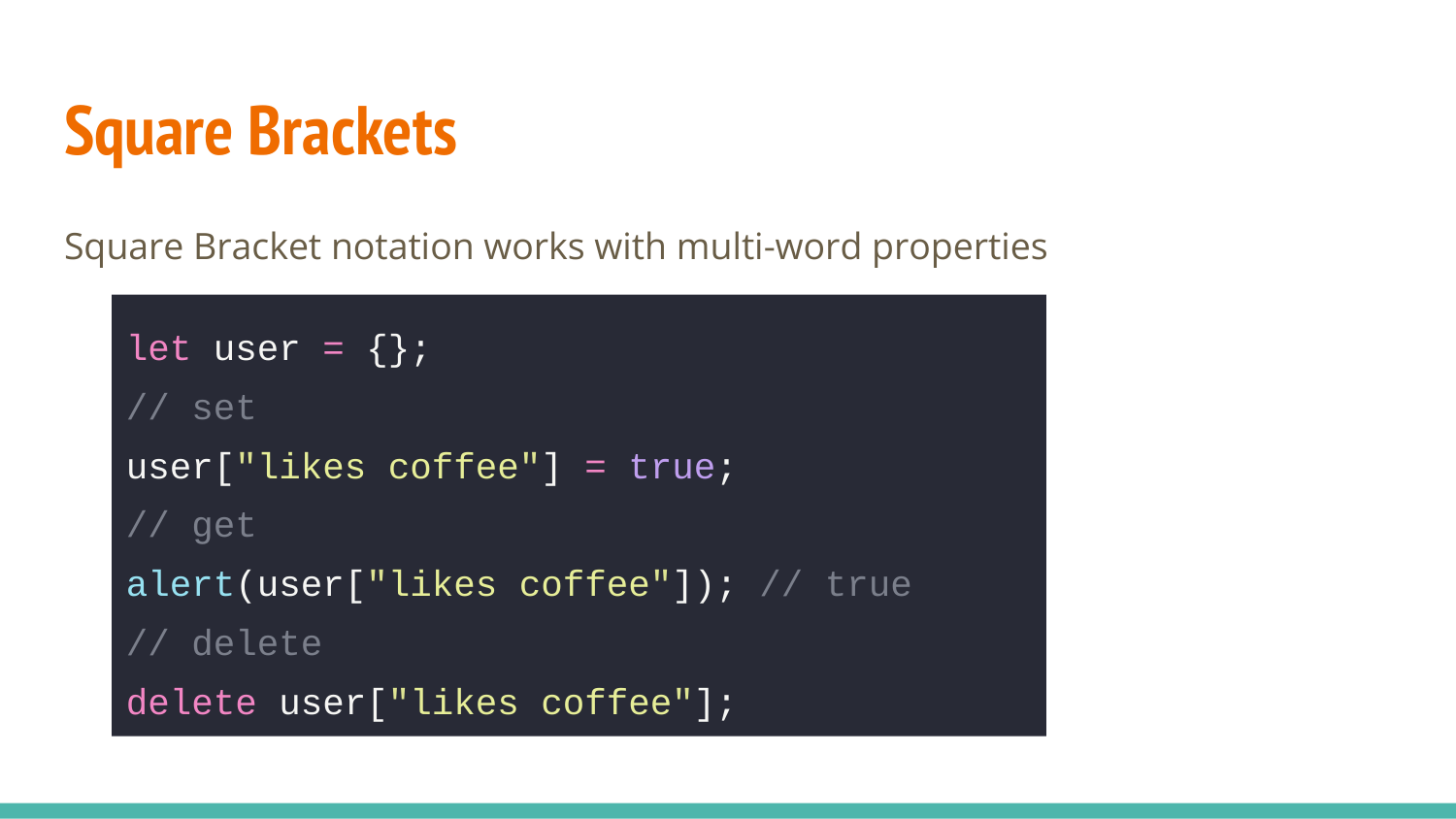

# Square Brackets
Square Bracket notation works with multi-word properties

let user = {};
// set
user["likes coffee"] = true;
// get
alert(user["likes coffee"]); // true
// delete
delete user["likes coffee"];